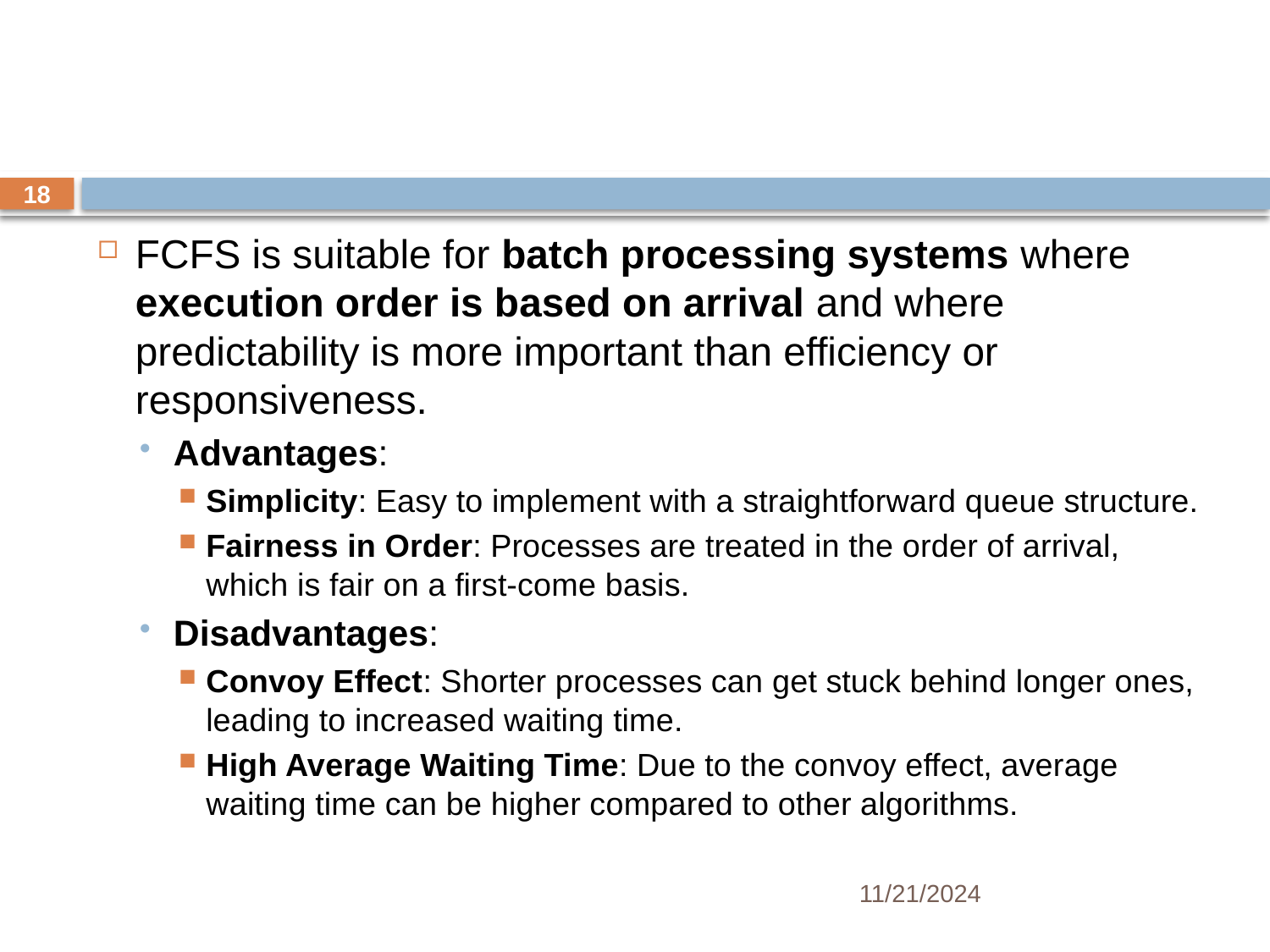

#
18
FCFS is suitable for batch processing systems where execution order is based on arrival and where predictability is more important than efficiency or responsiveness.
Advantages:
Simplicity: Easy to implement with a straightforward queue structure.
Fairness in Order: Processes are treated in the order of arrival, which is fair on a first-come basis.
Disadvantages:
Convoy Effect: Shorter processes can get stuck behind longer ones, leading to increased waiting time.
High Average Waiting Time: Due to the convoy effect, average waiting time can be higher compared to other algorithms.
11/21/2024